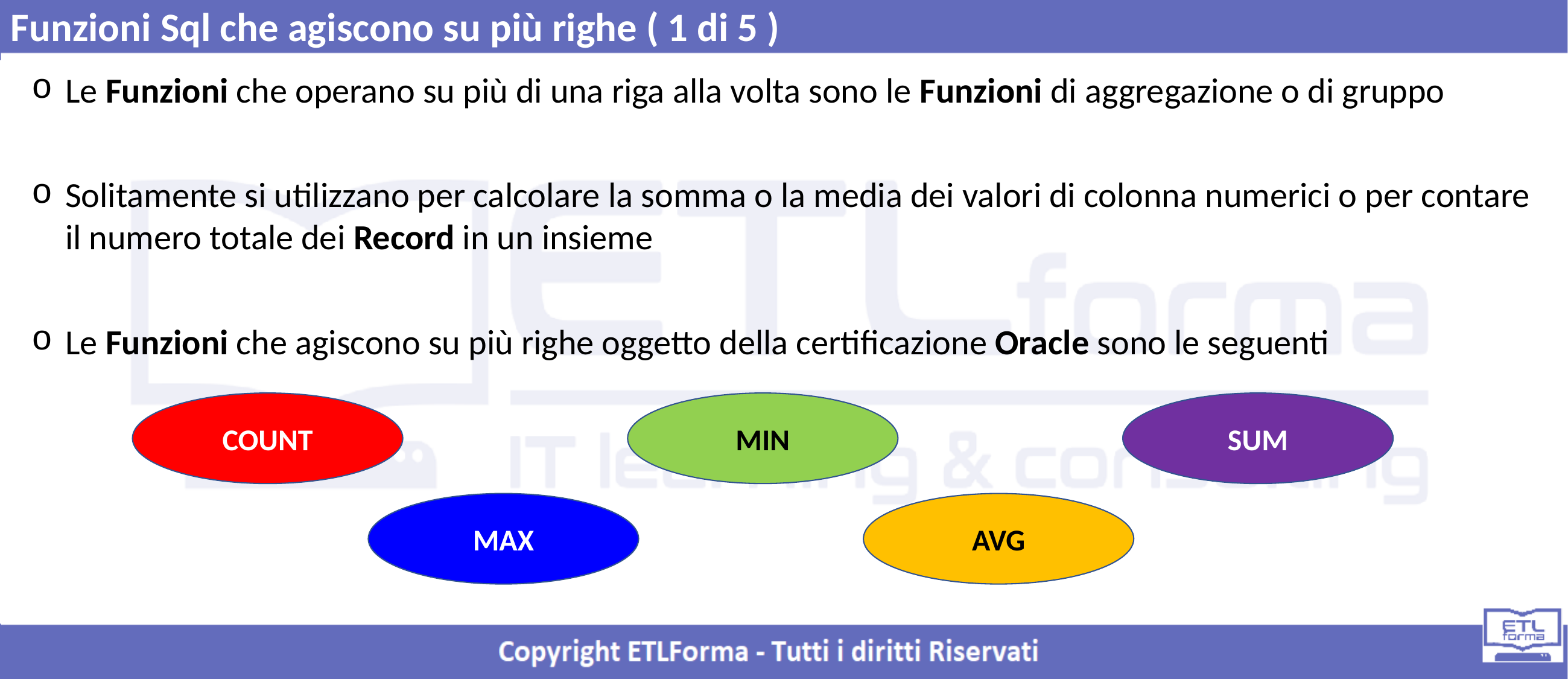

Funzioni Sql che agiscono su più righe ( 1 di 5 )
Le Funzioni che operano su più di una riga alla volta sono le Funzioni di aggregazione o di gruppo

Solitamente si utilizzano per calcolare la somma o la media dei valori di colonna numerici o per contare il numero totale dei Record in un insieme

Le Funzioni che agiscono su più righe oggetto della certificazione Oracle sono le seguenti
SUM
COUNT
MIN
MAX
AVG